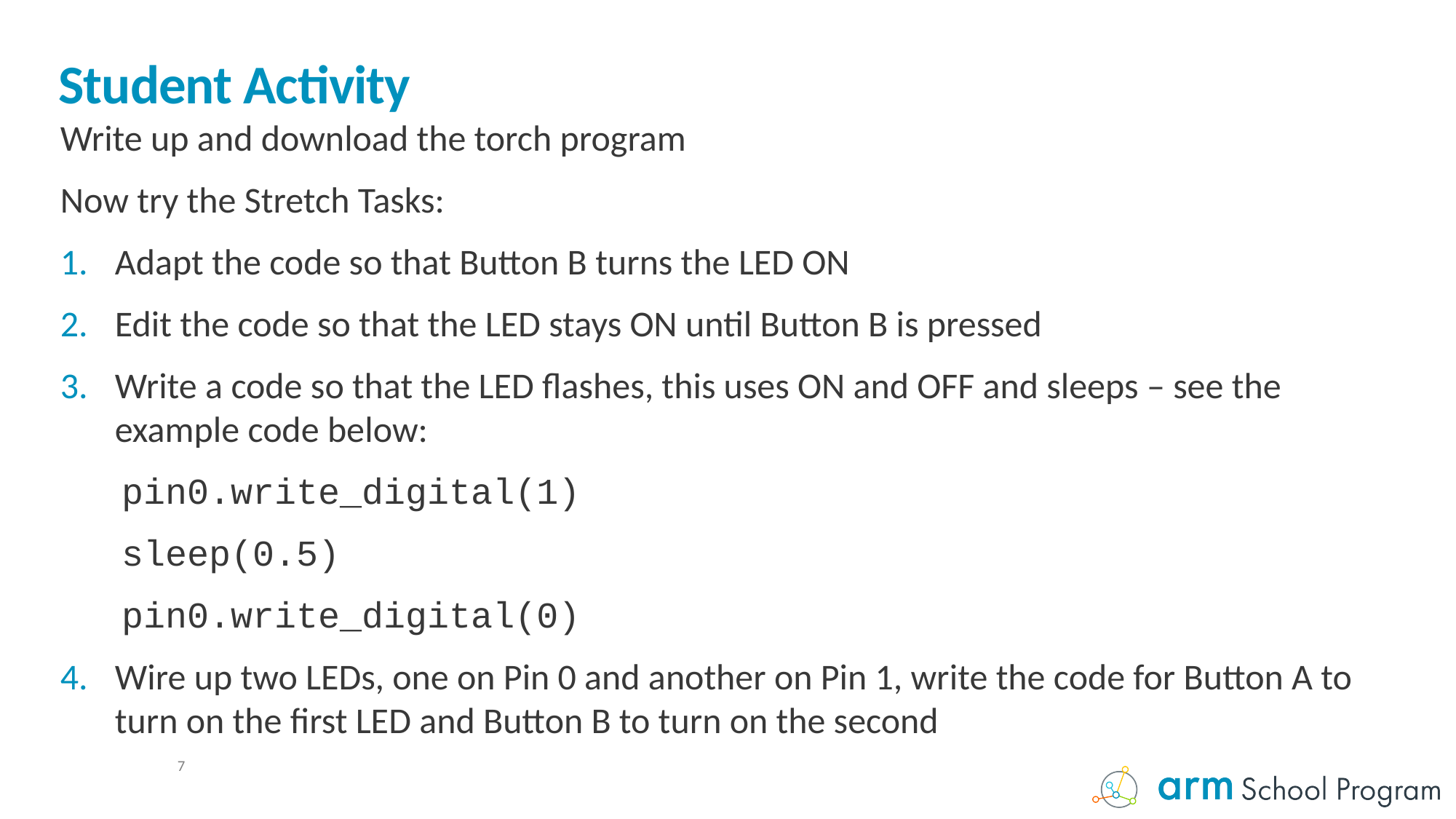

# Student Activity
Write up and download the torch program
Now try the Stretch Tasks:
Adapt the code so that Button B turns the LED ON
Edit the code so that the LED stays ON until Button B is pressed
Write a code so that the LED flashes, this uses ON and OFF and sleeps – see the example code below:
pin0.write_digital(1)
sleep(0.5)
pin0.write_digital(0)
Wire up two LEDs, one on Pin 0 and another on Pin 1, write the code for Button A to turn on the first LED and Button B to turn on the second